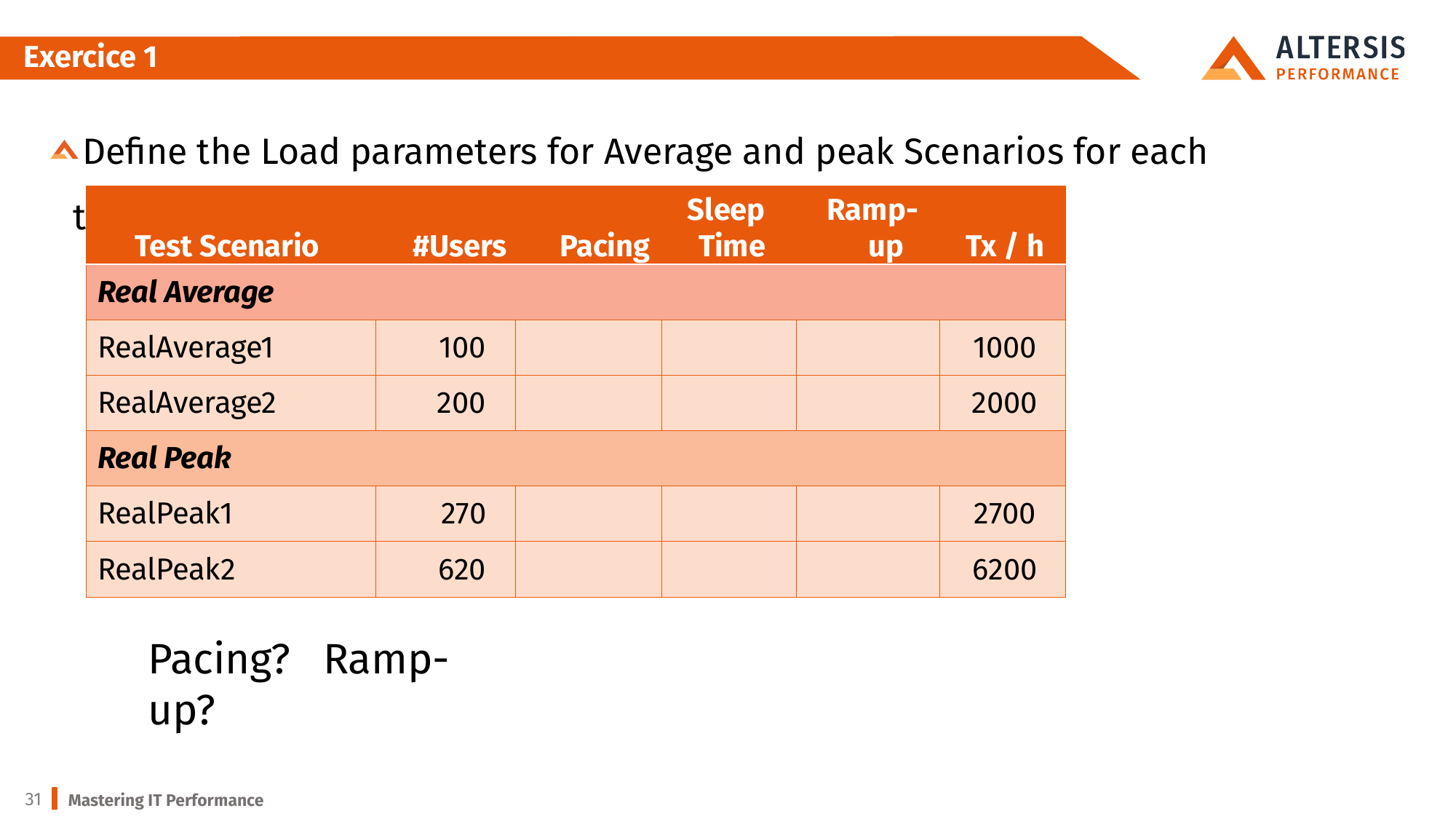

# Exercice 1
Define the Load parameters for Average and peak Scenarios for each test case :
| Test Scenario | #Users |  | Pacing | Sleep Time | Ramp- up | Tx / h |
| --- | --- | --- | --- | --- | --- | --- |
| Real Average |  |  |  |  |  |  |
| RealAverage1 | 100 |  |  |  |  | 1000 |
| RealAverage2 | 200 |  |  |  |  | 2000 |
| Real Peak |  |  |  |  |  |  |
| RealPeak1 | 270 |  |  |  |  | 2700 |
| RealPeak2 | 620 |  |  |  |  | 6200 |
Pacing?   Ramp-up?
Mastering IT Performance